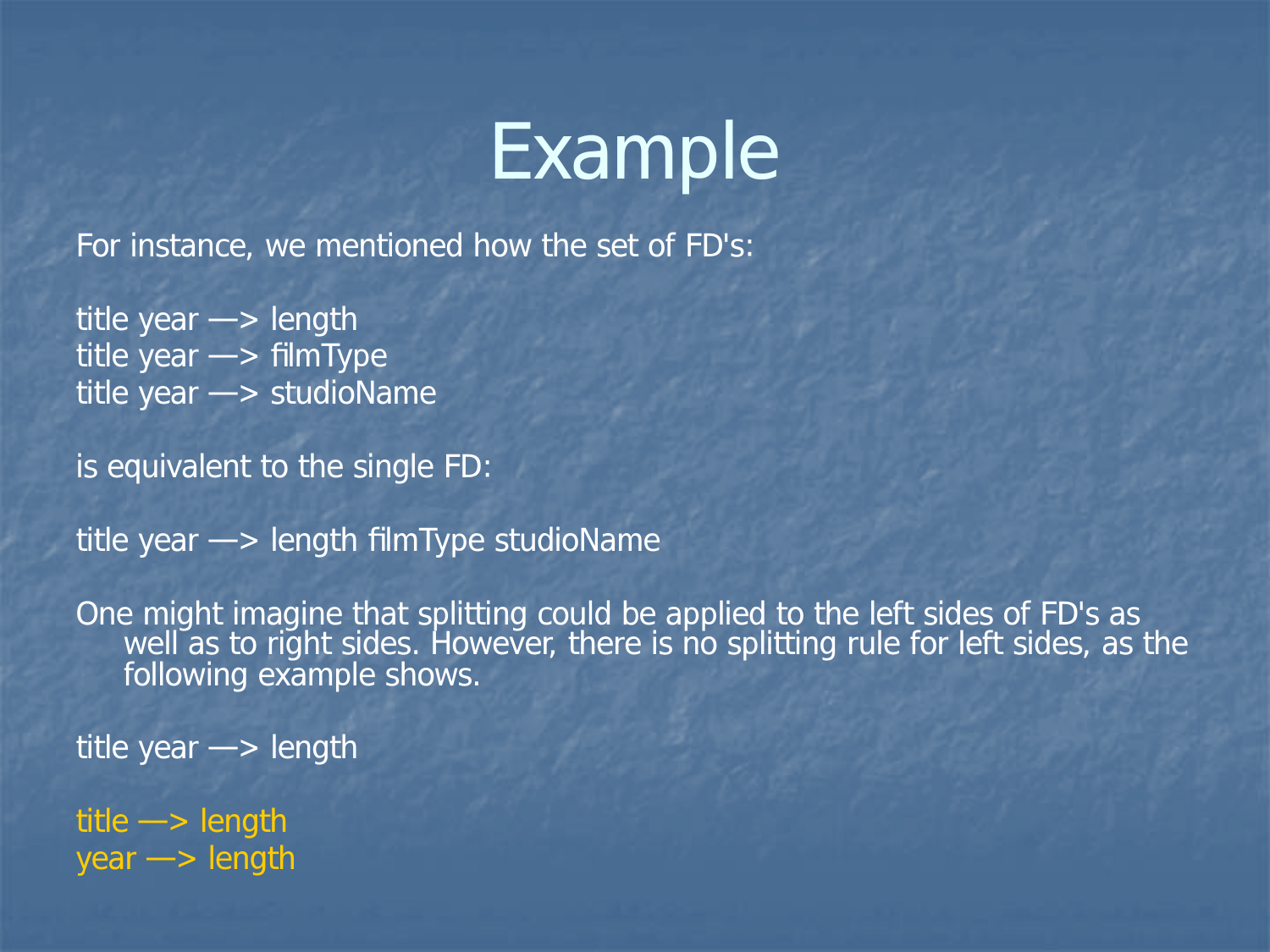

# Example
For instance, we mentioned how the set of FD's:

title year —> length
title year —> filmType
title year —> studioName

is equivalent to the single FD:

title year —> length filmType studioName

One might imagine that splitting could be applied to the left sides of FD's as well as to right sides. However, there is no splitting rule for left sides, as the following example shows.

title year —> length

title —> length
year —> length